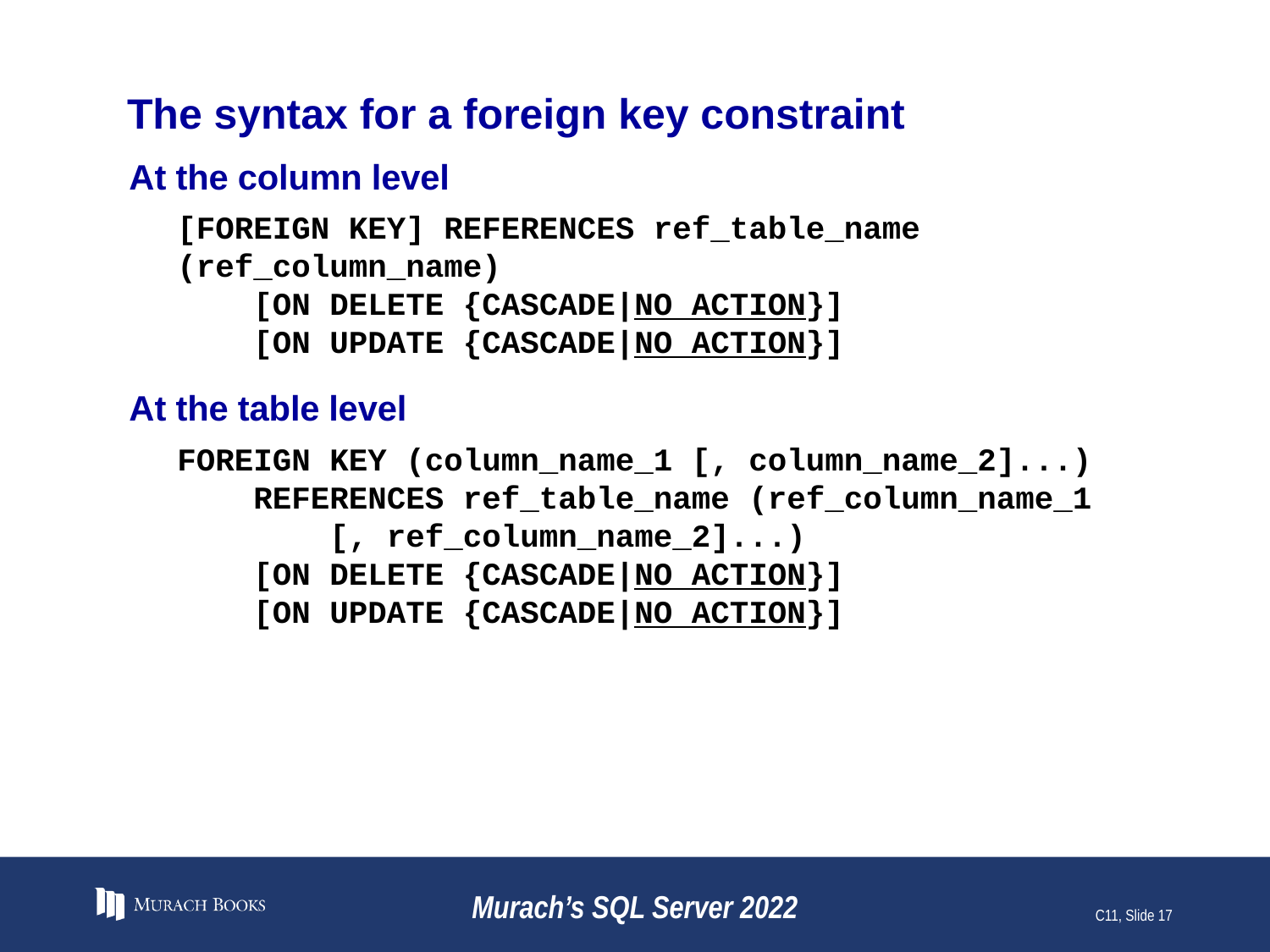

# The syntax for a foreign key constraint
At the column level
[FOREIGN KEY] REFERENCES ref_table_name (ref_column_name)
    [ON DELETE {CASCADE|NO ACTION}]
    [ON UPDATE {CASCADE|NO ACTION}]
At the table level
FOREIGN KEY (column_name_1 [, column_name_2]...)
    REFERENCES ref_table_name (ref_column_name_1
        [, ref_column_name_2]...)
    [ON DELETE {CASCADE|NO ACTION}]
    [ON UPDATE {CASCADE|NO ACTION}]

Murach’s SQL Server 2022

C11, Slide 17